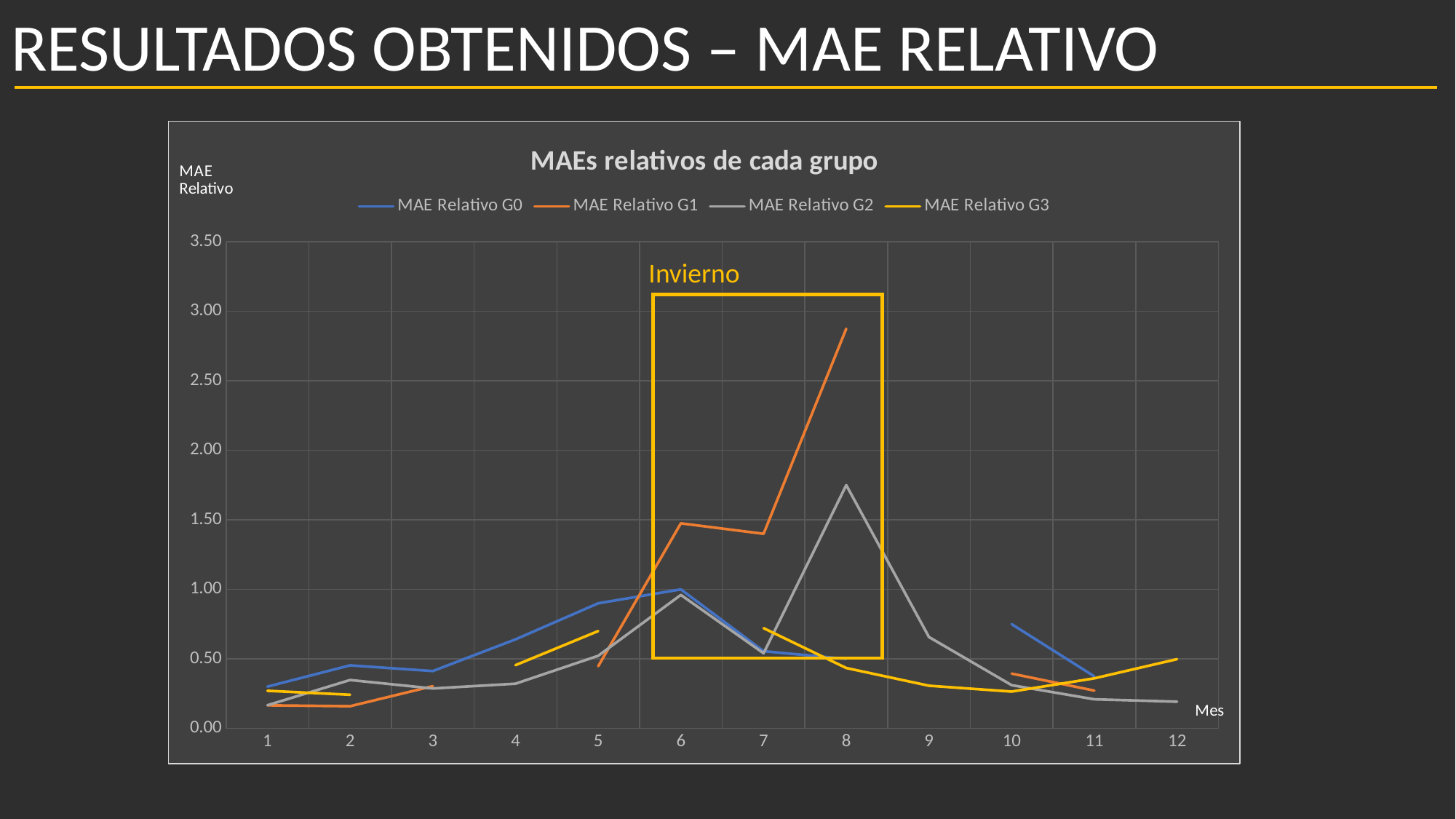

# RESULTADOS OBTENIDOS – MAE RELATIVO

### Chart: MAEs relativos de cada grupo

| Category | MAE Relativo G0 | MAE Relativo G1 | MAE Relativo G2 | MAE Relativo G3 |
|---|---|---|---|---|
| 1 | 0.3003412969283277 | 0.16578108395324123 | 0.16637931034482759 | 0.27041499330655955 |
| 2 | 0.45348837209302323 | 0.15937687237866988 | 0.34848484848484845 | 0.24200581395348836 |
| 3 | 0.41240875912408764 | 0.30401234567901236 | 0.28722280887011614 | None |
| 4 | 0.6403508771929824 | None | 0.3214953271028037 | 0.4549483013293944 |
| 5 | 0.9 | 0.44715447154471544 | 0.5222929936305732 | 0.7002518891687657 |
| 6 | 1.0 | 1.475 | 0.96 | None |
| 7 | 0.5555555555555556 | 1.4 | 0.5405405405405405 | 0.7210884353741497 |
| 8 | 0.5 | 2.8749999999999996 | 1.7500000000000002 | 0.43446601941747565 |
| 9 | None | None | 0.6571428571428571 | 0.3068862275449102 |
| 10 | 0.75 | 0.39444444444444443 | 0.3111111111111111 | 0.264963503649635 |
| 11 | 0.3742331288343558 | 0.27167630057803466 | 0.20932878270762226 | 0.3604218362282879 |
| 12 | None | None | 0.1923774954627949 | 0.4980422866092404 |
Invierno